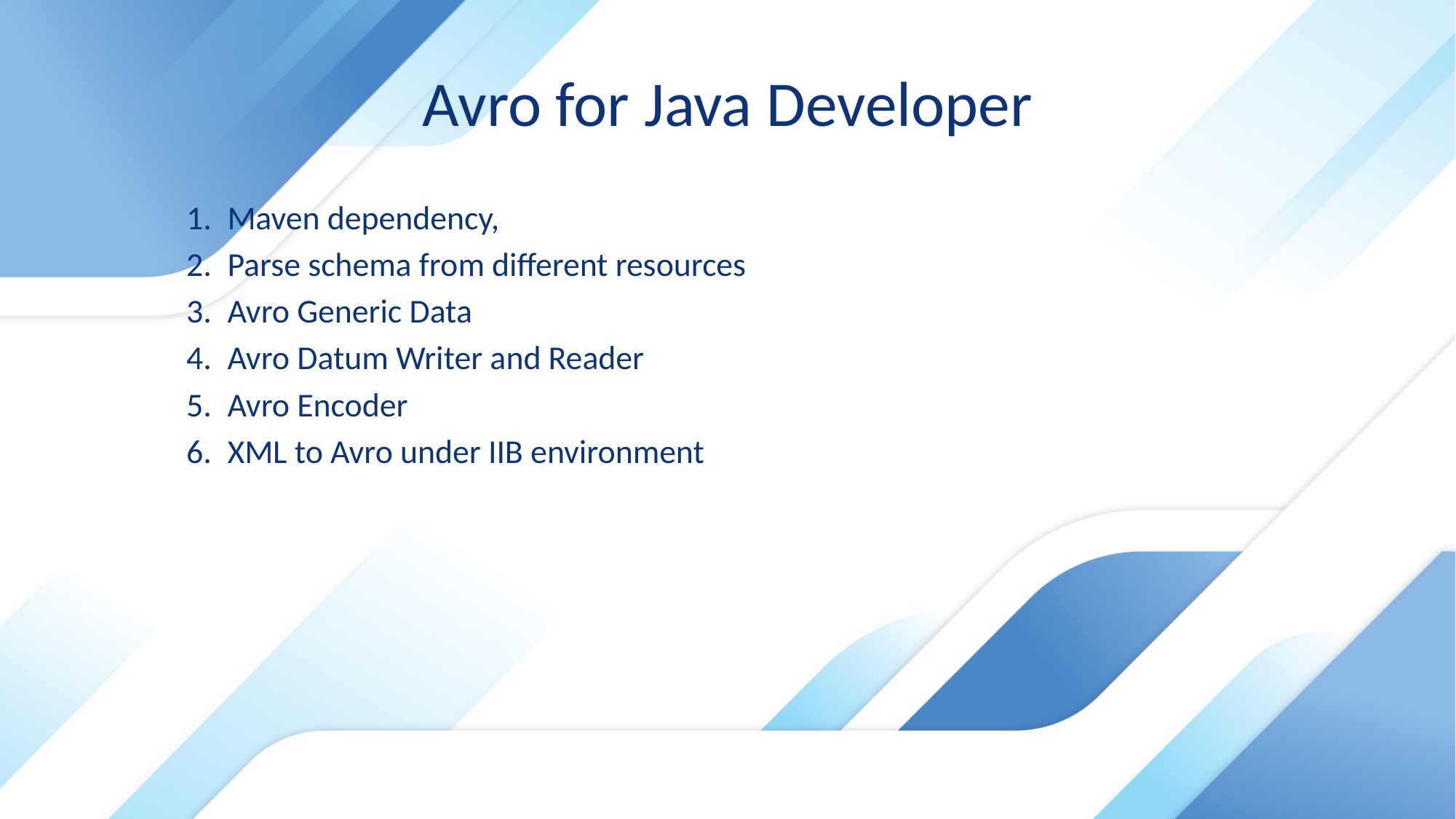

# Avro for Java Developer
Maven dependency,
Parse schema from different resources
Avro Generic Data
Avro Datum Writer and Reader
Avro Encoder
XML to Avro under IIB environment